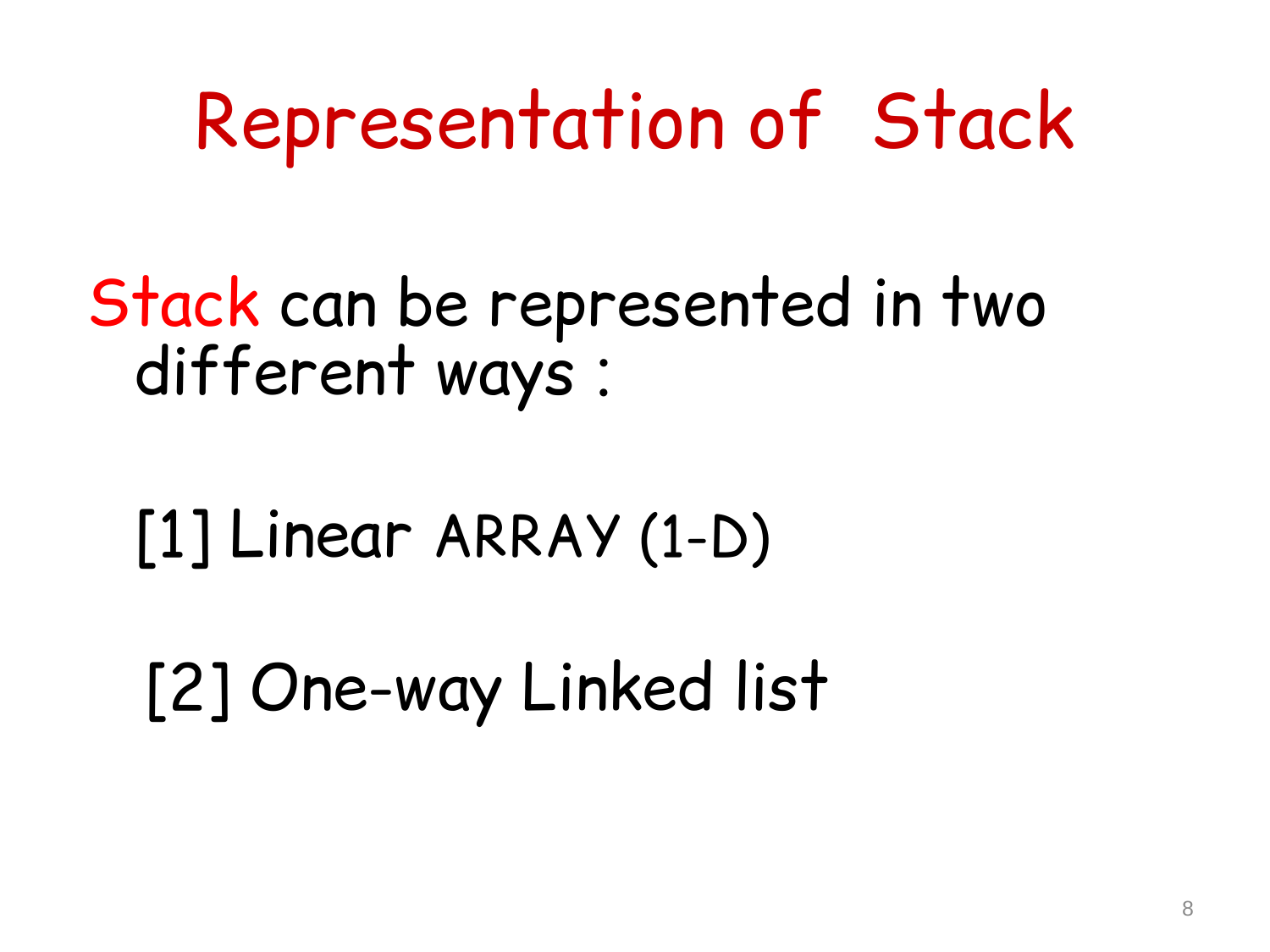

Representation of  Stack
Stack can be represented in two different ways :

	[1] Linear ARRAY (1-D)

   [2] One-way Linked list
8